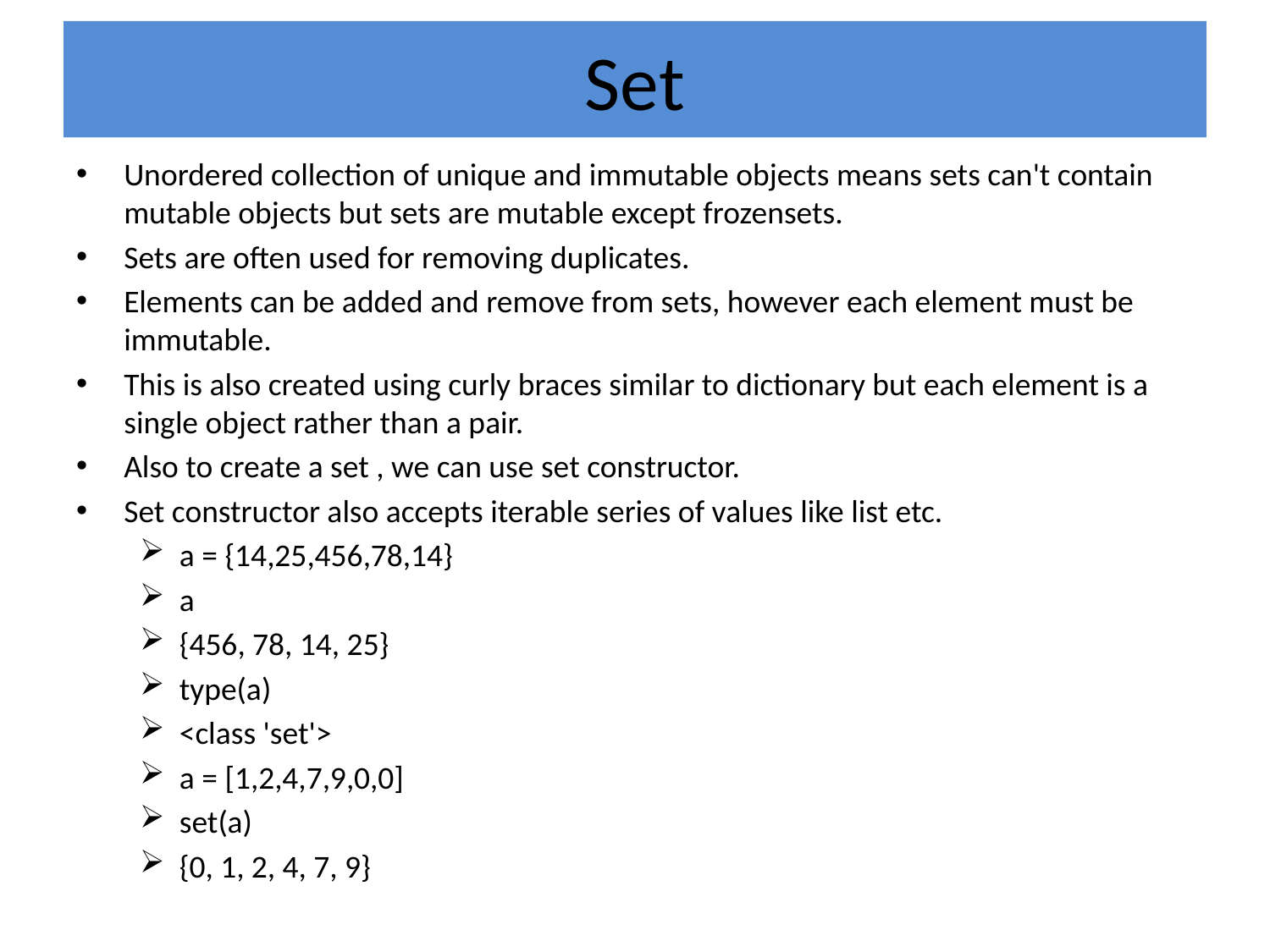

# Set
Unordered collection of unique and immutable objects means sets can't contain mutable objects but sets are mutable except frozensets.
Sets are often used for removing duplicates.
Elements can be added and remove from sets, however each element must be immutable.
This is also created using curly braces similar to dictionary but each element is a single object rather than a pair.
Also to create a set , we can use set constructor.
Set constructor also accepts iterable series of values like list etc.
a = {14,25,456,78,14}
a
{456, 78, 14, 25}
type(a)
<class 'set'>
a = [1,2,4,7,9,0,0]
set(a)
{0, 1, 2, 4, 7, 9}